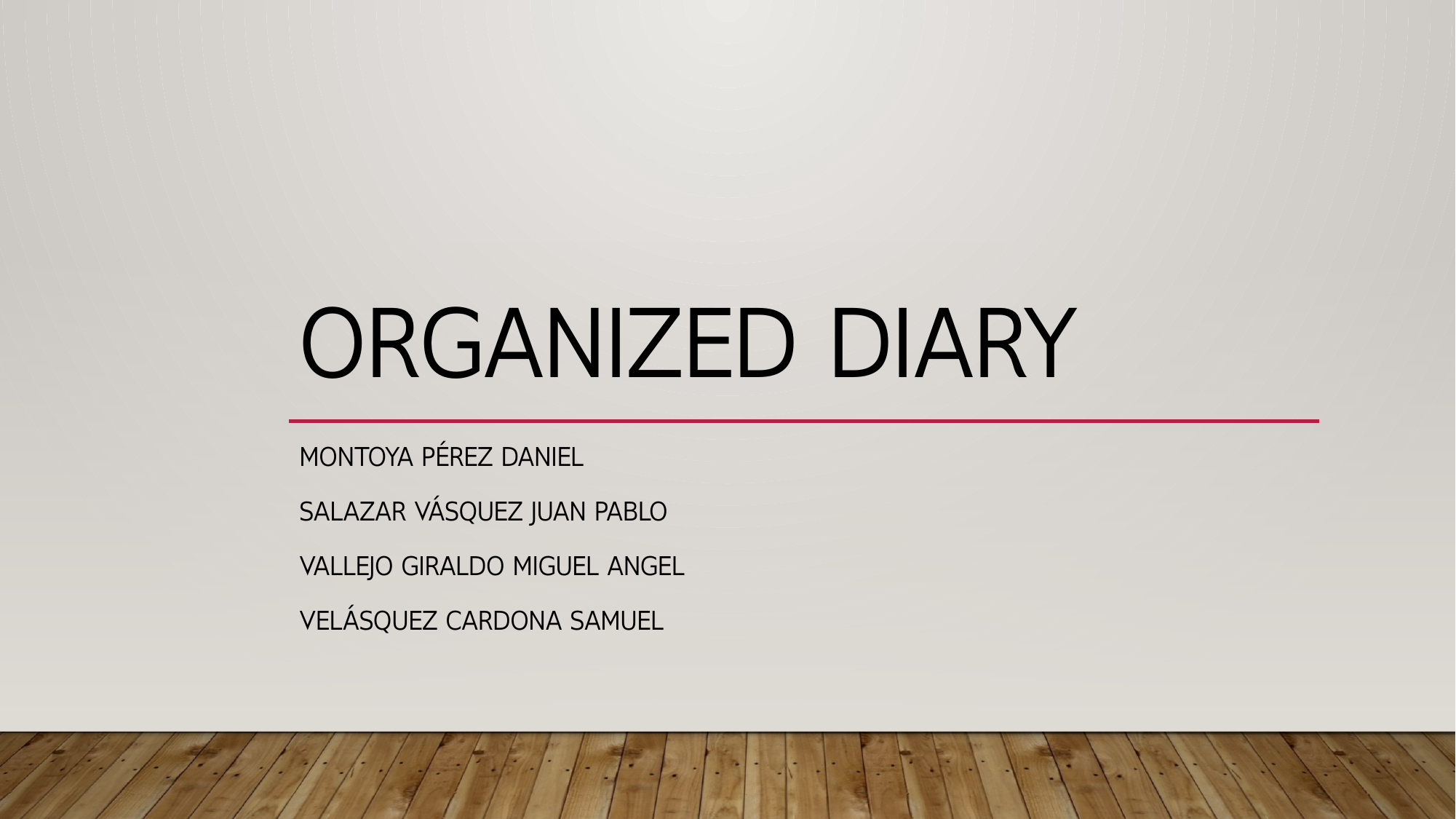

# Organized Diary
Montoya Pérez Daniel
Salazar Vásquez Juan Pablo
Vallejo Giraldo Miguel Angel
Velásquez Cardona Samuel